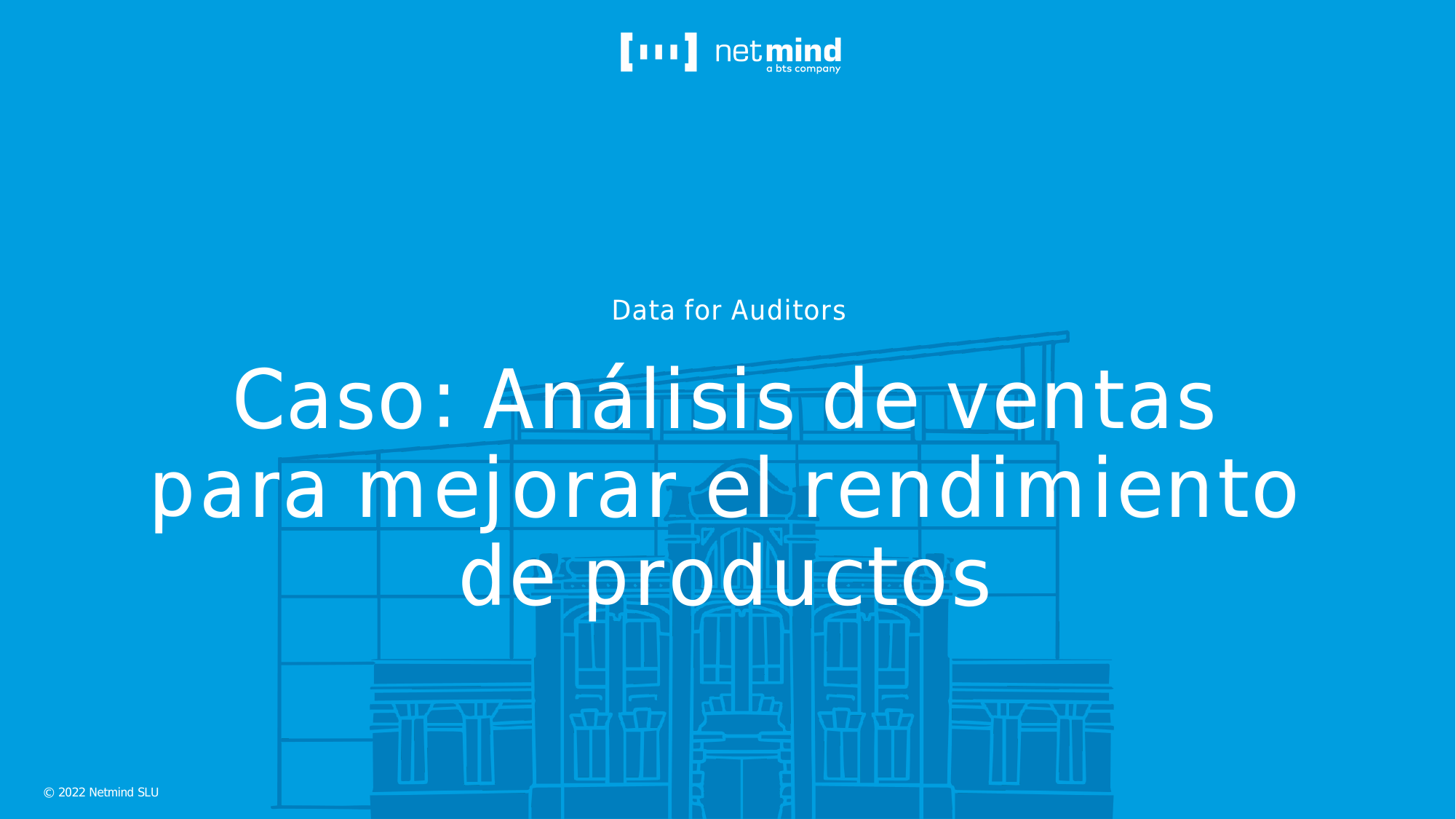

Data for Auditors
# Caso: Análisis de ventas para mejorar el rendimiento de productos
© 2022 Netmind SLU